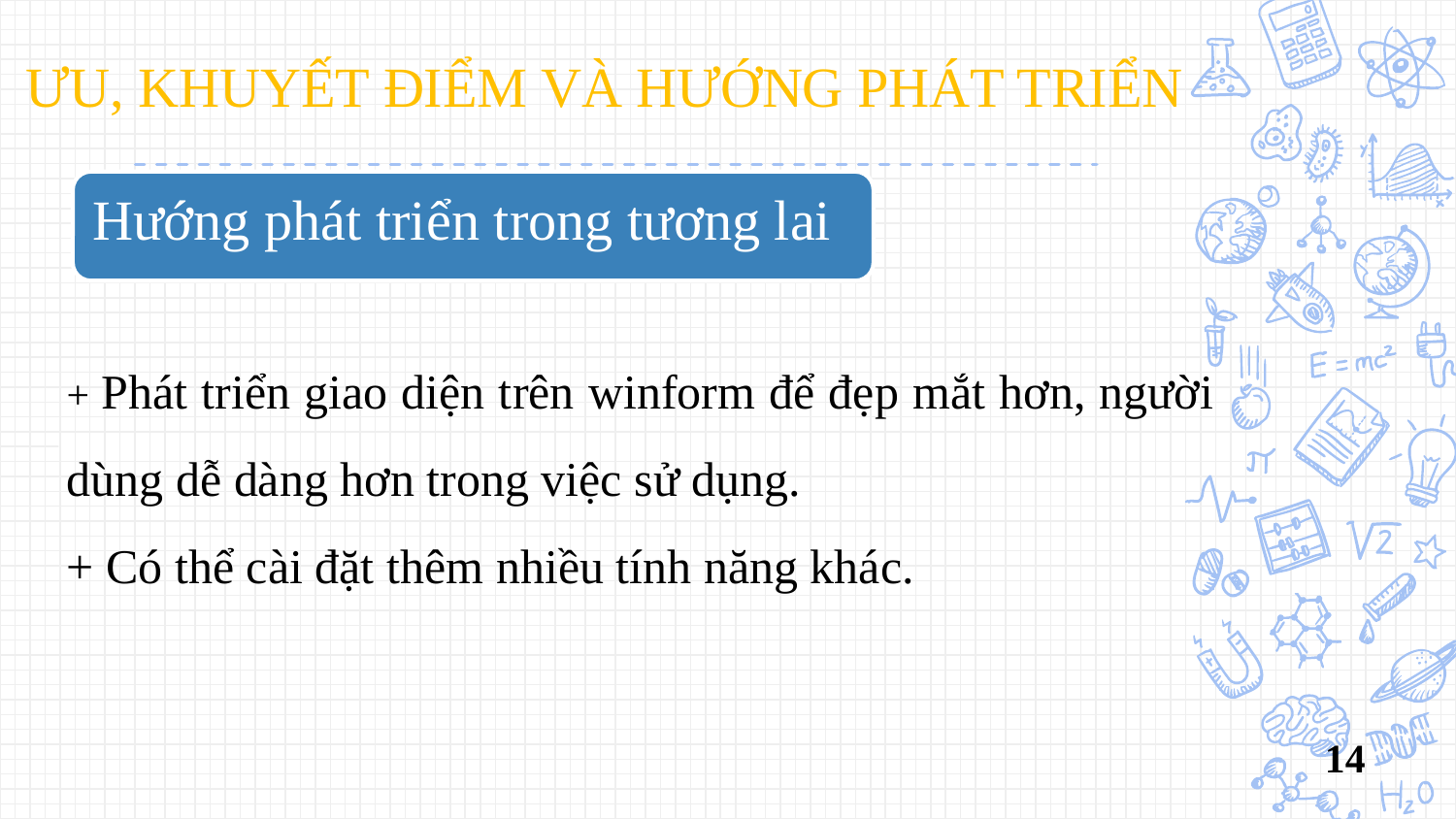

ƯU, KHUYẾT ĐIỂM VÀ HƯỚNG PHÁT TRIỂN

Hướng phát triển trong tương lai
+ Phát triển giao diện trên winform để đẹp mắt hơn, người dùng dễ dàng hơn trong việc sử dụng.
+ Có thể cài đặt thêm nhiều tính năng khác.
14